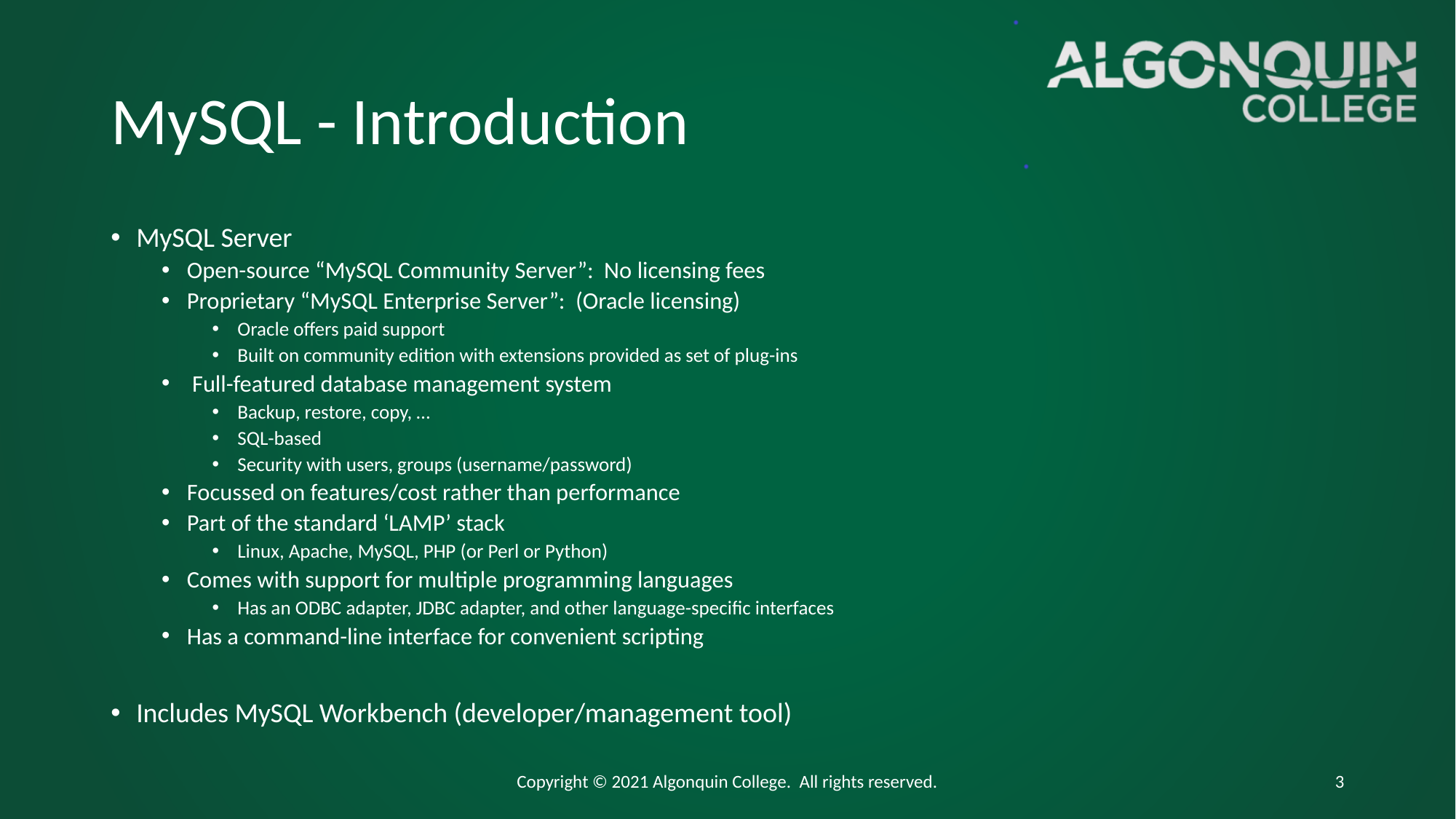

# MySQL - Introduction
MySQL Server
Open-source “MySQL Community Server”:  No licensing fees
Proprietary “MySQL Enterprise Server”:  (Oracle licensing)
Oracle offers paid support
Built on community edition with extensions provided as set of plug-ins
 Full-featured database management system
Backup, restore, copy, …
SQL-based
Security with users, groups (username/password)
Focussed on features/cost rather than performance
Part of the standard ‘LAMP’ stack
Linux, Apache, MySQL, PHP (or Perl or Python)
Comes with support for multiple programming languages
Has an ODBC adapter, JDBC adapter, and other language-specific interfaces
Has a command-line interface for convenient scripting

Includes MySQL Workbench (developer/management tool)

Copyright © 2021 Algonquin College.  All rights reserved.
3